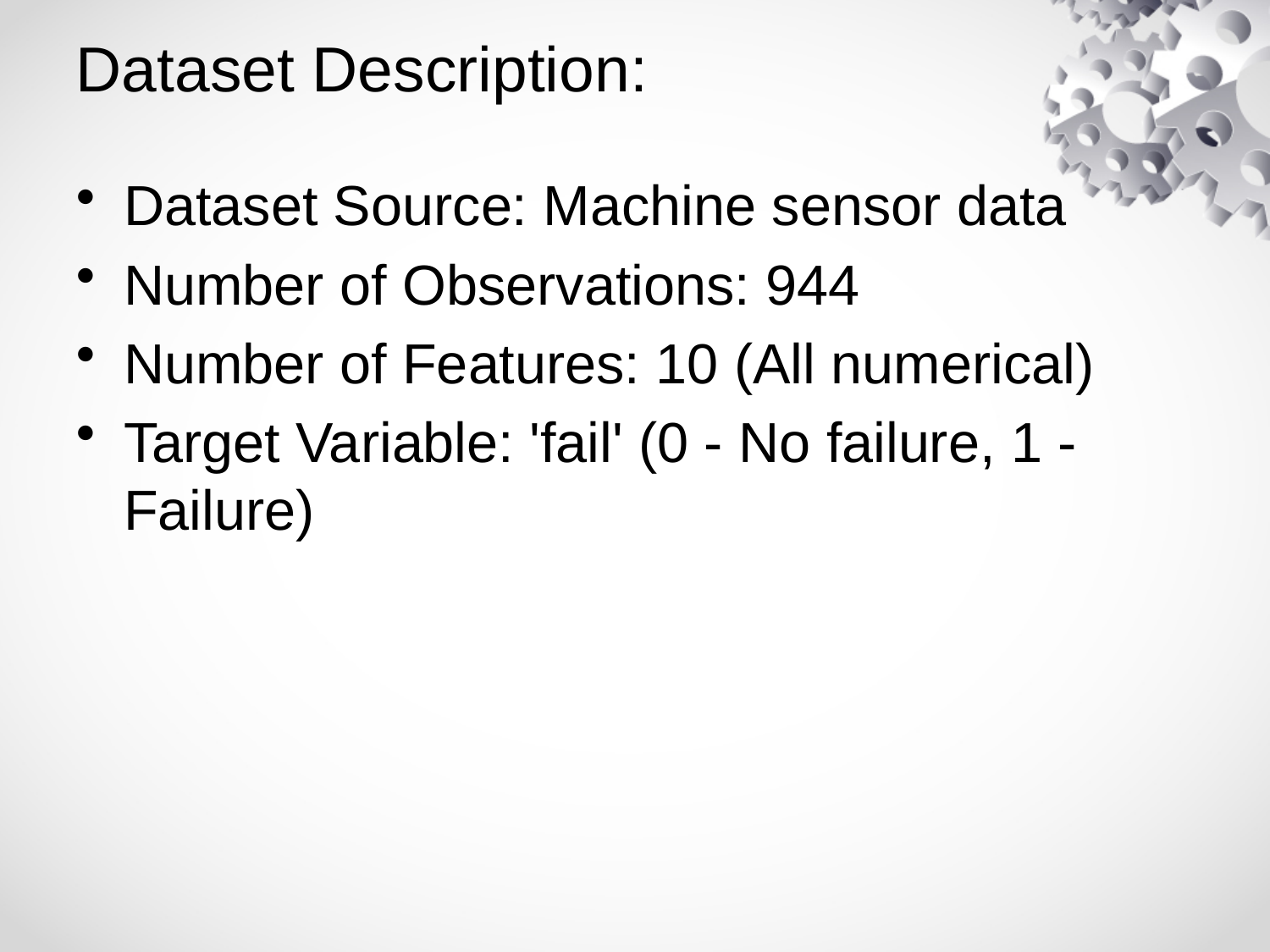

# Dataset Description:
Dataset Source: Machine sensor data
Number of Observations: 944
Number of Features: 10 (All numerical)
Target Variable: 'fail' (0 - No failure, 1 - Failure)